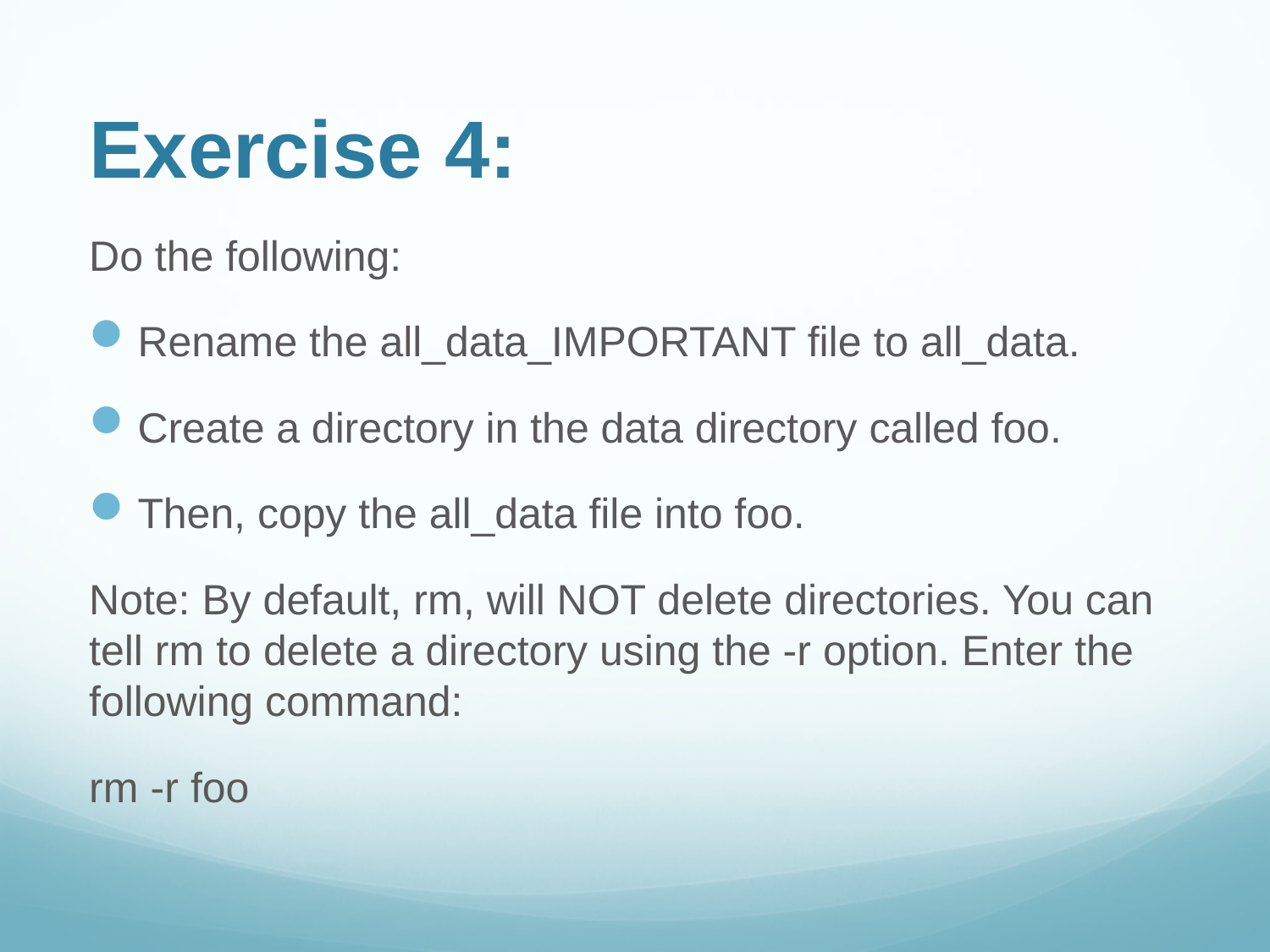

# Exercise 4:
Do the following:
Rename the all_data_IMPORTANT file to all_data.
Create a directory in the data directory called foo.
Then, copy the all_data file into foo.
Note: By default, rm, will NOT delete directories. You can tell rm to delete a directory using the -r option. Enter the following command:
rm -r foo